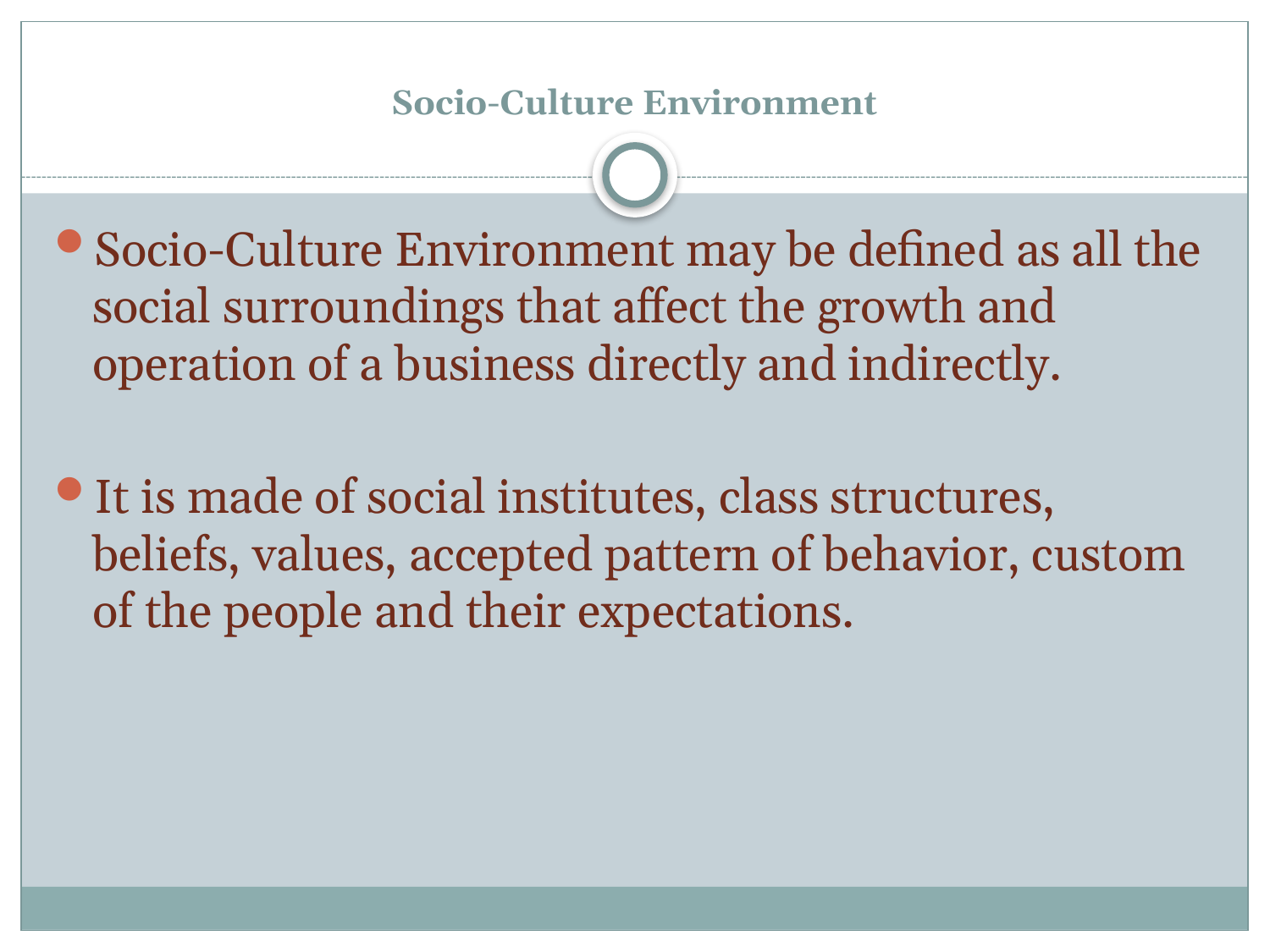

# Socio-Culture Environment
Socio-Culture Environment may be defined as all the social surroundings that affect the growth and operation of a business directly and indirectly.

It is made of social institutes, class structures, beliefs, values, accepted pattern of behavior, custom of the people and their expectations.